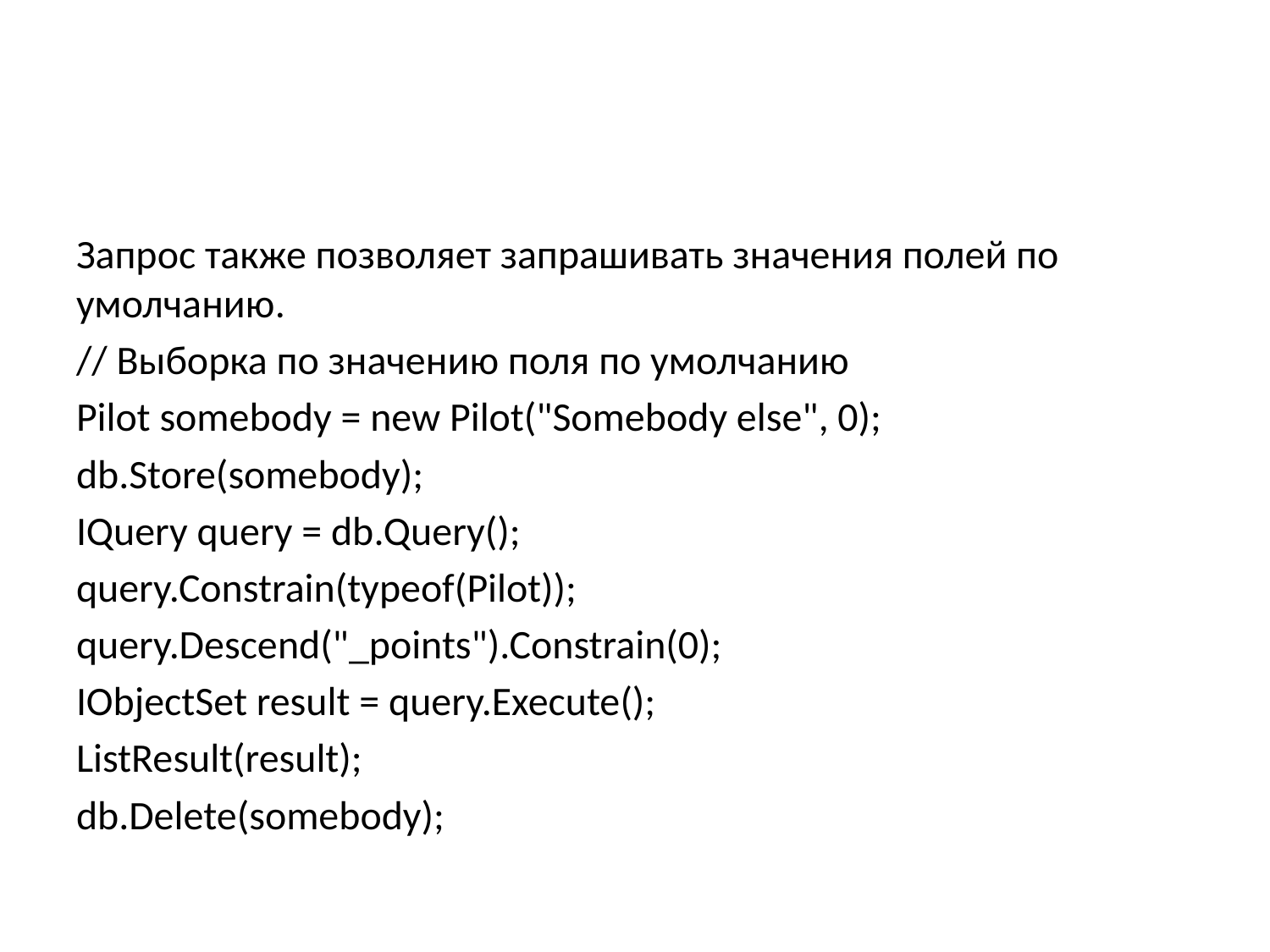

#
Запрос также позволяет запрашивать значения полей по умолчанию.
// Выборка по значению поля по умолчанию
Pilot somebody = new Pilot("Somebody else", 0);
db.Store(somebody);
IQuery query = db.Query();
query.Constrain(typeof(Pilot));
query.Descend("_points").Constrain(0);
IObjectSet result = query.Execute();
ListResult(result);
db.Delete(somebody);